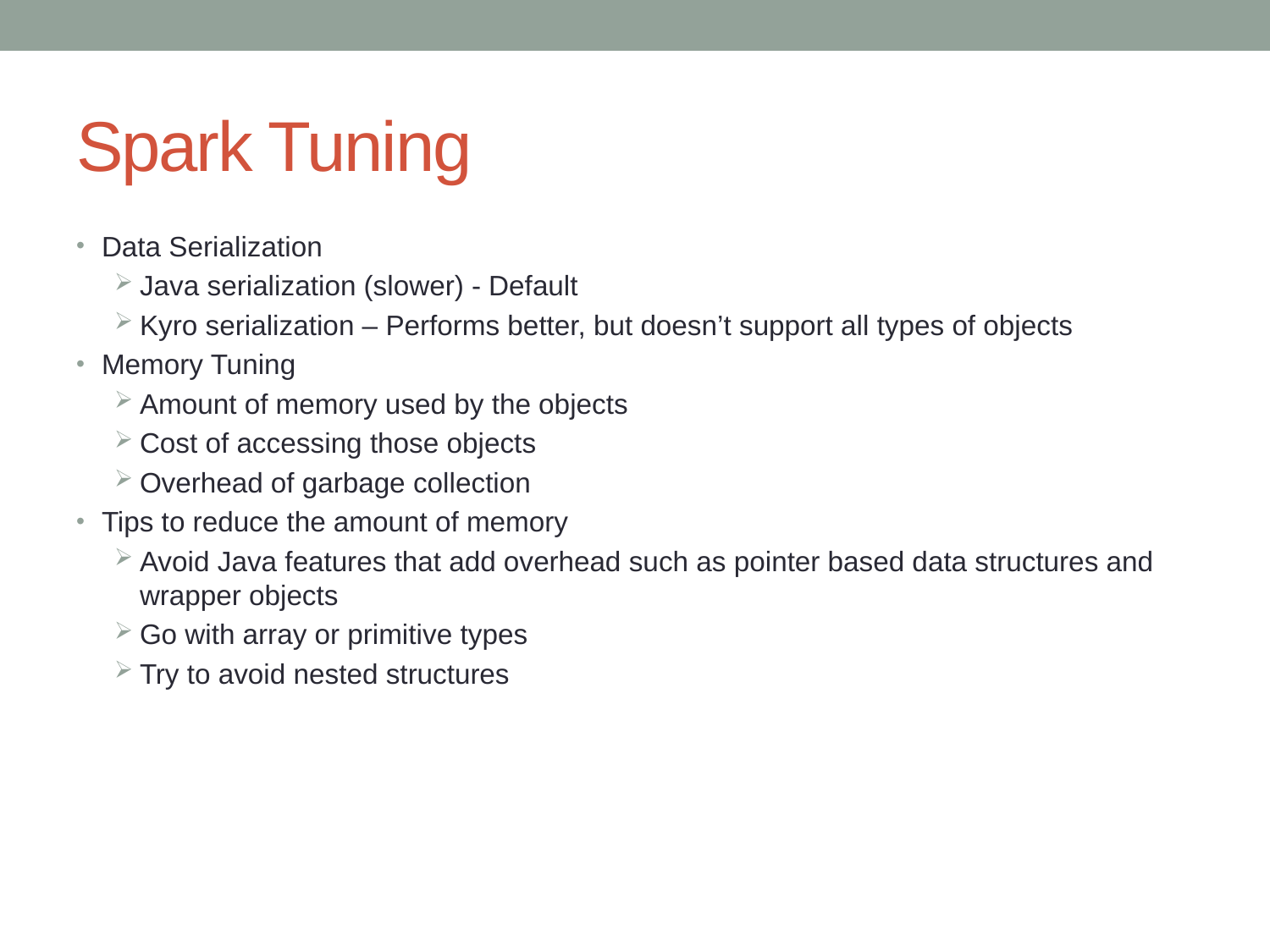

# Spark Tuning
Data Serialization
Java serialization (slower) - Default
Kyro serialization – Performs better, but doesn’t support all types of objects
Memory Tuning
Amount of memory used by the objects
Cost of accessing those objects
Overhead of garbage collection
Tips to reduce the amount of memory
Avoid Java features that add overhead such as pointer based data structures and wrapper objects
Go with array or primitive types
Try to avoid nested structures